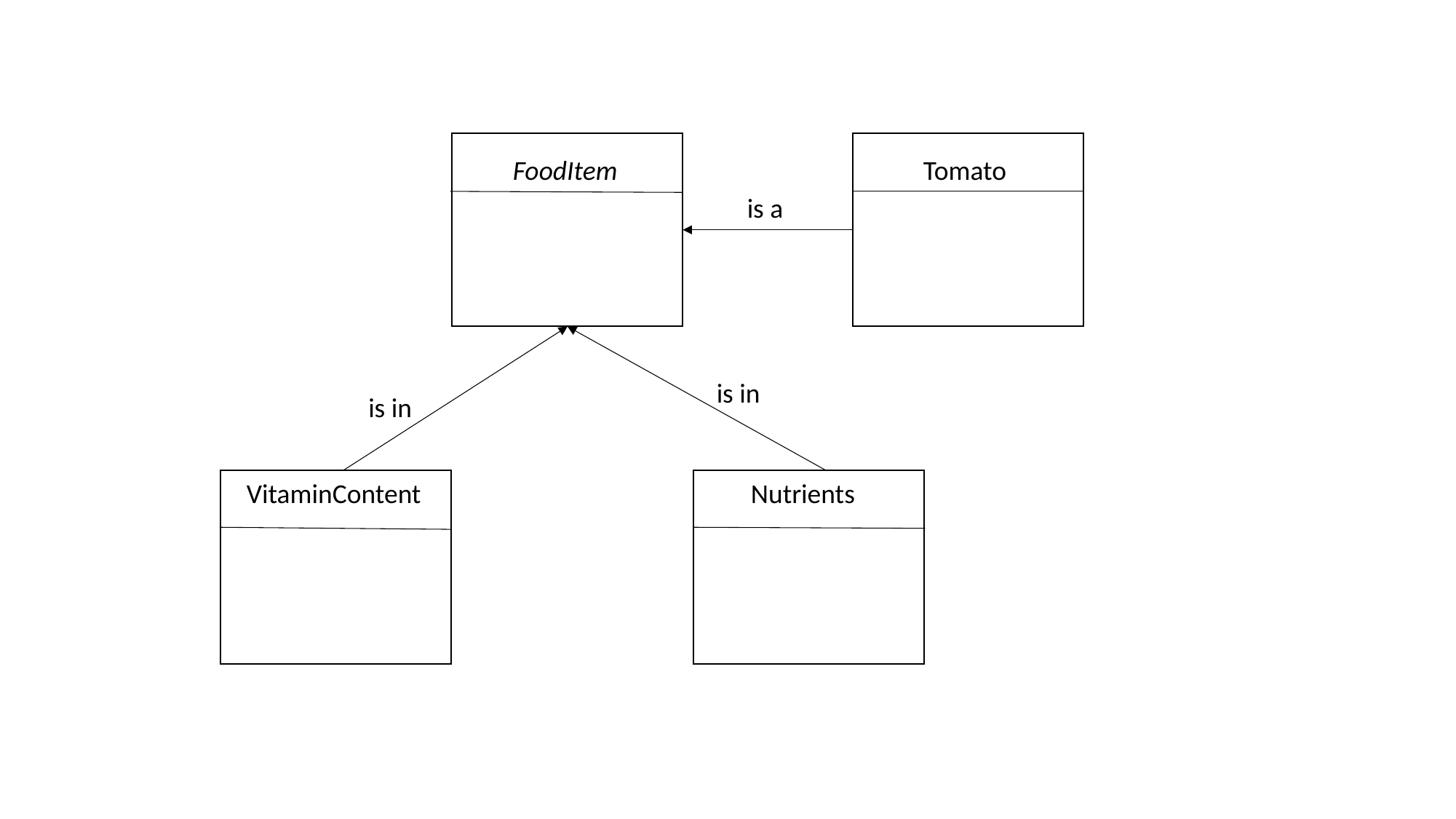

FoodItem
Tomato
is a
is in
is in

VitaminContent

Nutrients